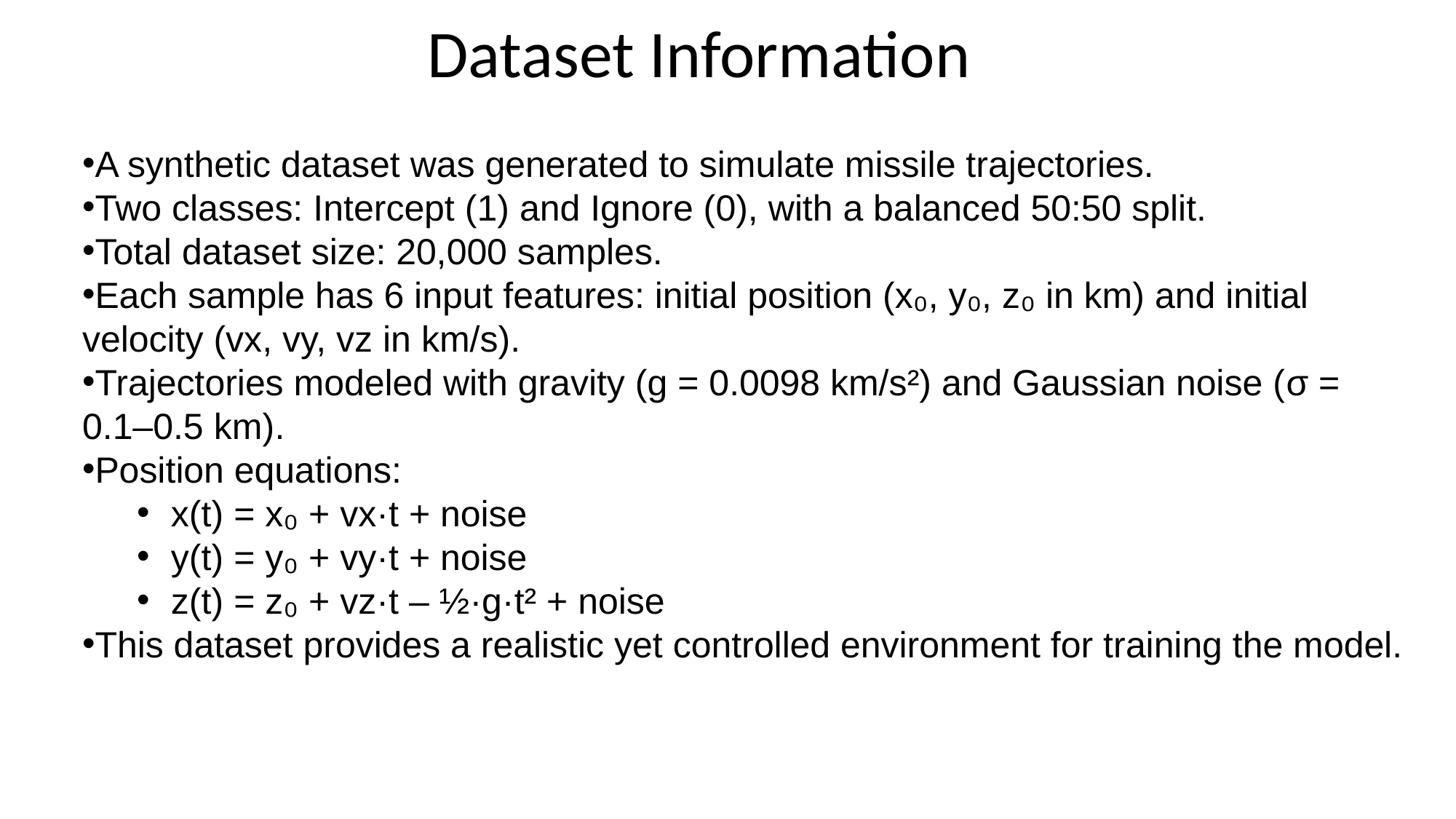

# Dataset Information
A synthetic dataset was generated to simulate missile trajectories.
Two classes: Intercept (1) and Ignore (0), with a balanced 50:50 split.
Total dataset size: 20,000 samples.
Each sample has 6 input features: initial position (x₀, y₀, z₀ in km) and initial velocity (vx, vy, vz in km/s).
Trajectories modeled with gravity (g = 0.0098 km/s²) and Gaussian noise (σ = 0.1–0.5 km).
Position equations:
x(t) = x₀ + vx·t + noise
y(t) = y₀ + vy·t + noise
z(t) = z₀ + vz·t – ½·g·t² + noise
This dataset provides a realistic yet controlled environment for training the model.